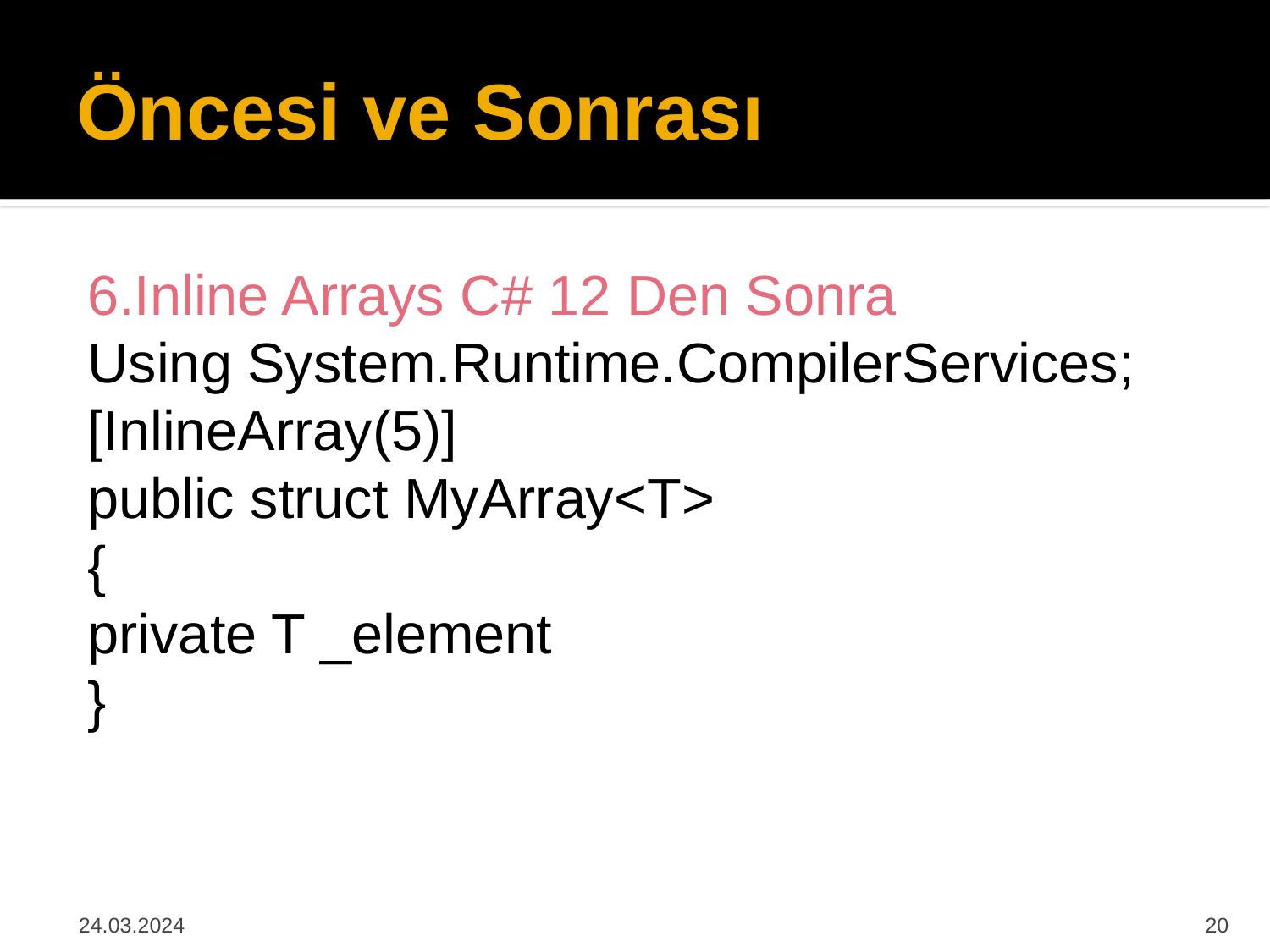

# Öncesi ve Sonrası
6.Inline Arrays C# 12 Den Sonra
Using System.Runtime.CompilerServices;
[InlineArray(5)]
public struct MyArray<T>
{
private T _element
}
24.03.2024
20